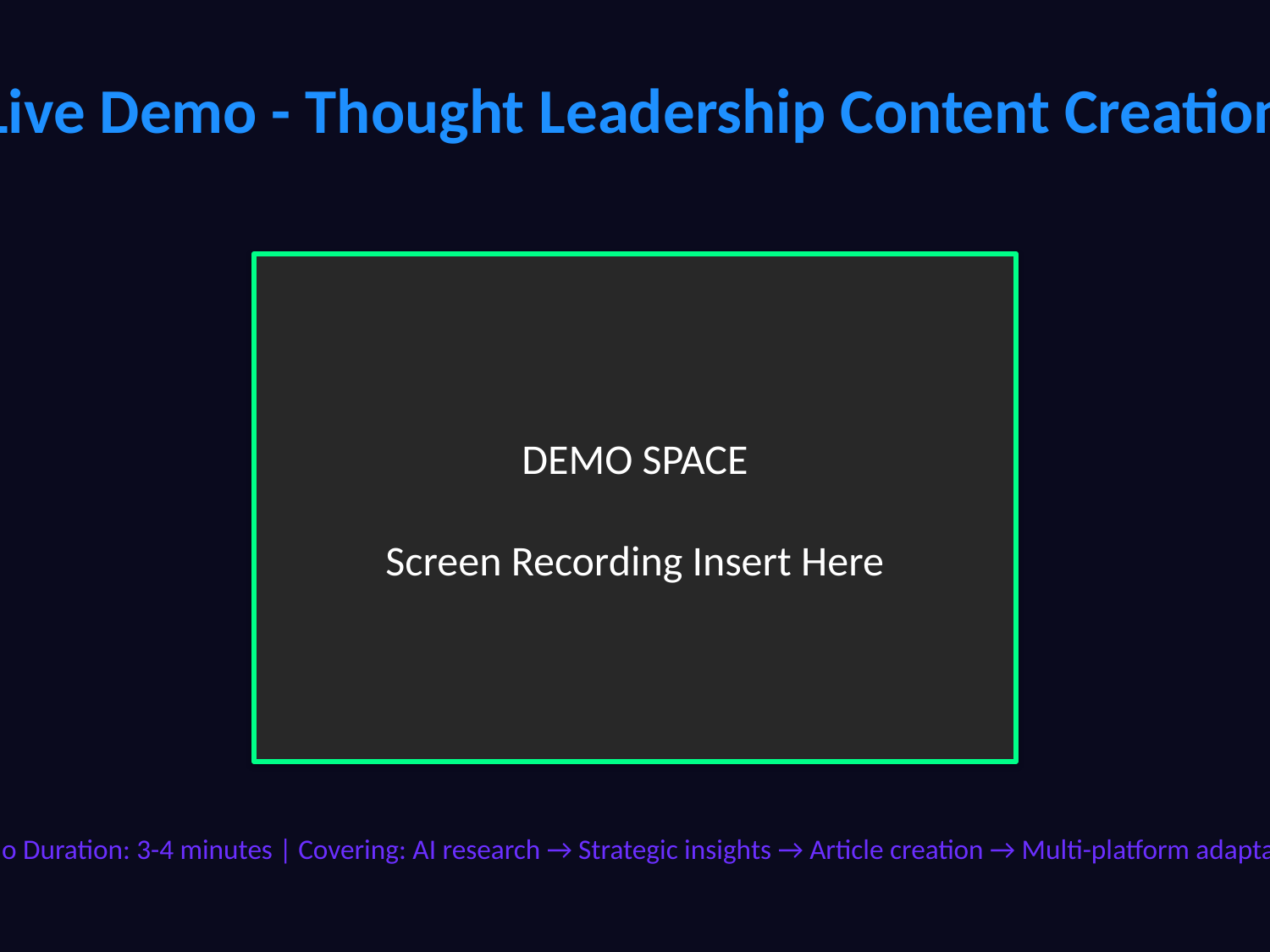

Live Demo - Thought Leadership Content Creation
DEMO SPACE
Screen Recording Insert Here
Demo Duration: 3-4 minutes | Covering: AI research → Strategic insights → Article creation → Multi-platform adaptation